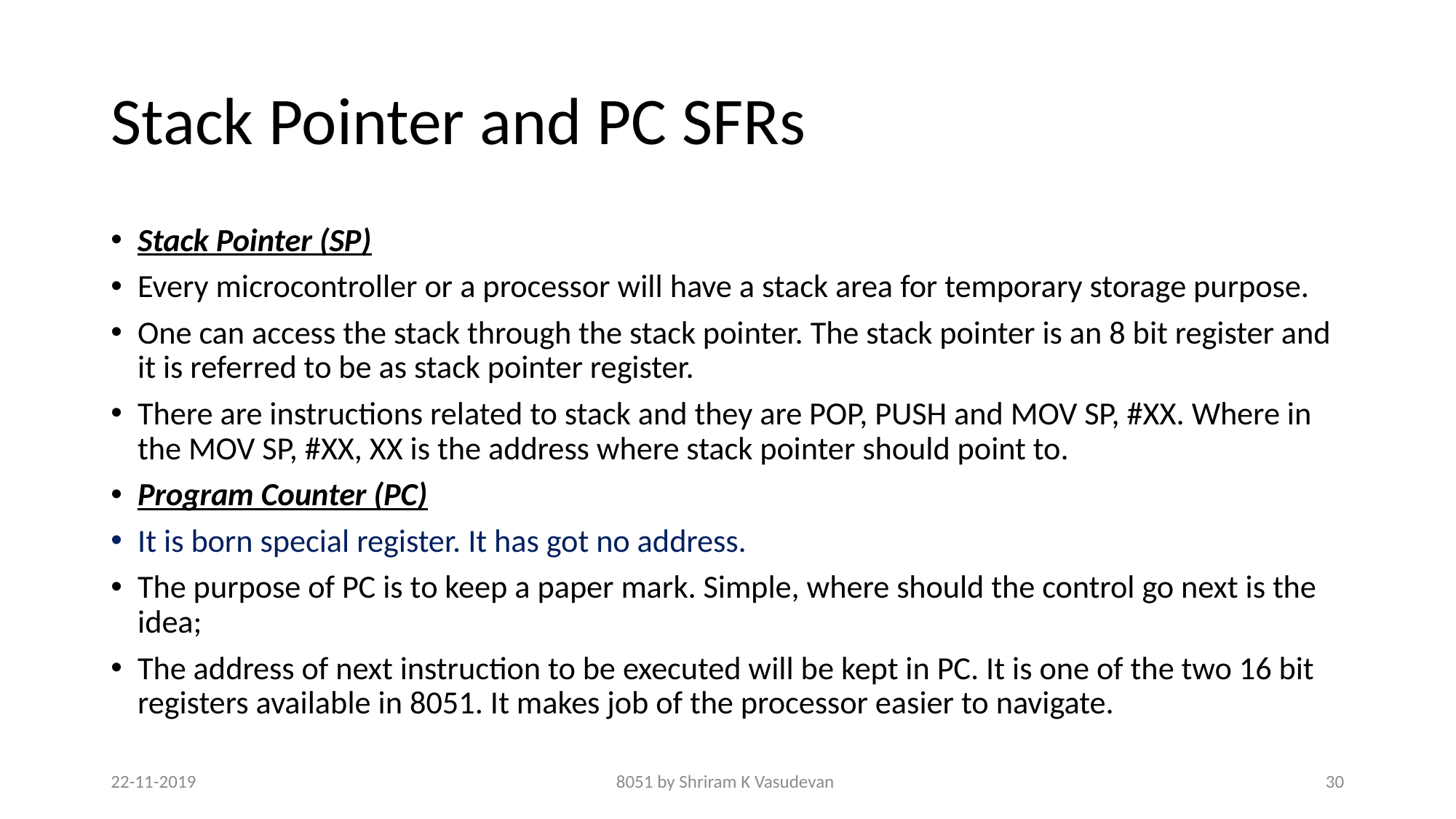

# Stack Pointer and PC SFRs
Stack Pointer (SP)
Every microcontroller or a processor will have a stack area for temporary storage purpose.
One can access the stack through the stack pointer. The stack pointer is an 8 bit register and it is referred to be as stack pointer register.
There are instructions related to stack and they are POP, PUSH and MOV SP, #XX. Where in the MOV SP, #XX, XX is the address where stack pointer should point to.
Program Counter (PC)
It is born special register. It has got no address.
The purpose of PC is to keep a paper mark. Simple, where should the control go next is the idea;
The address of next instruction to be executed will be kept in PC. It is one of the two 16 bit registers available in 8051. It makes job of the processor easier to navigate.

22-11-2019
8051 by Shriram K Vasudevan
30